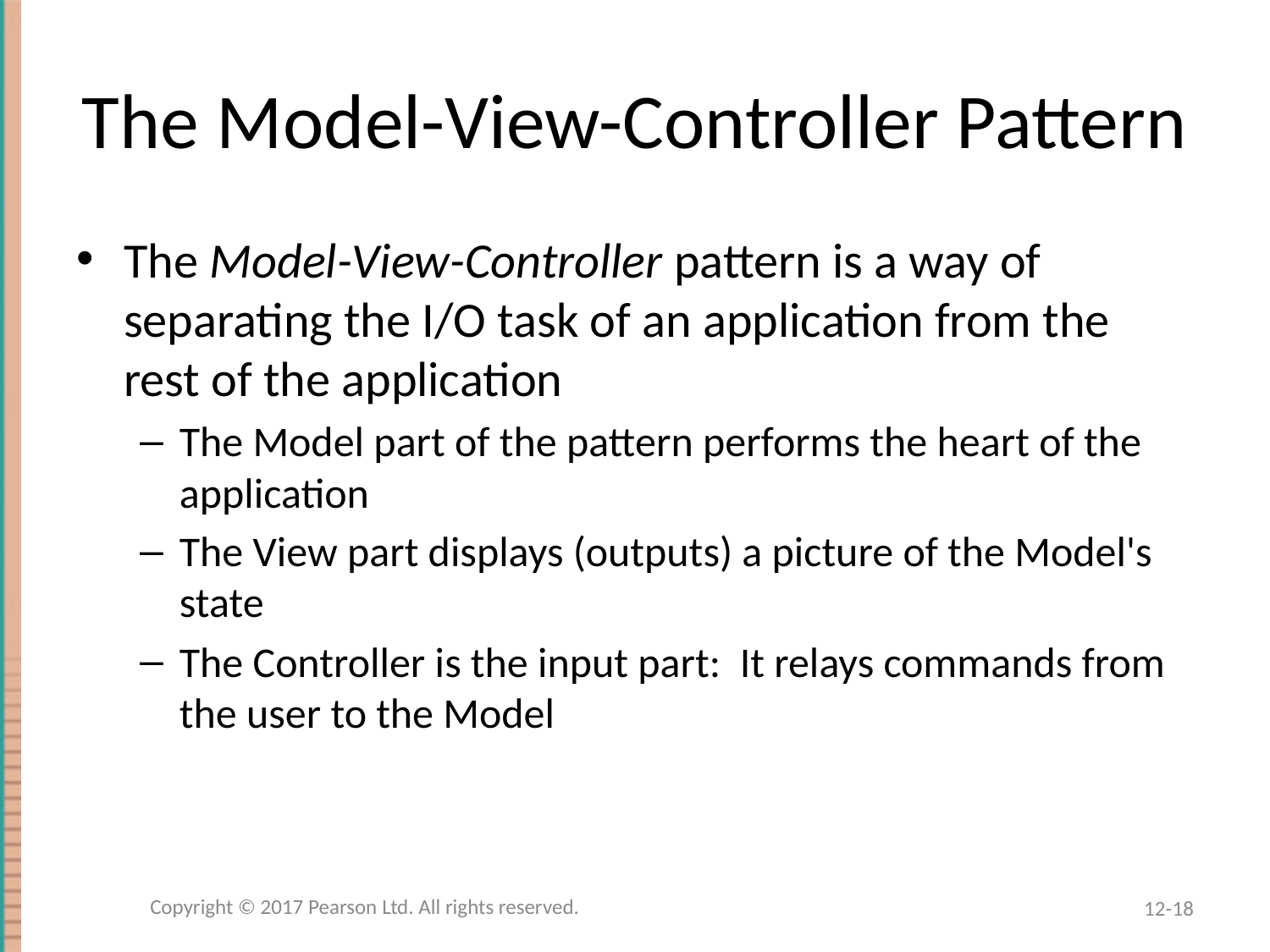

# The Model-View-Controller Pattern
The Model-View-Controller pattern is a way of separating the I/O task of an application from the rest of the application
The Model part of the pattern performs the heart of the application
The View part displays (outputs) a picture of the Model's state
The Controller is the input part:  It relays commands from the user to the Model
Copyright © 2017 Pearson Ltd. All rights reserved.
12-18